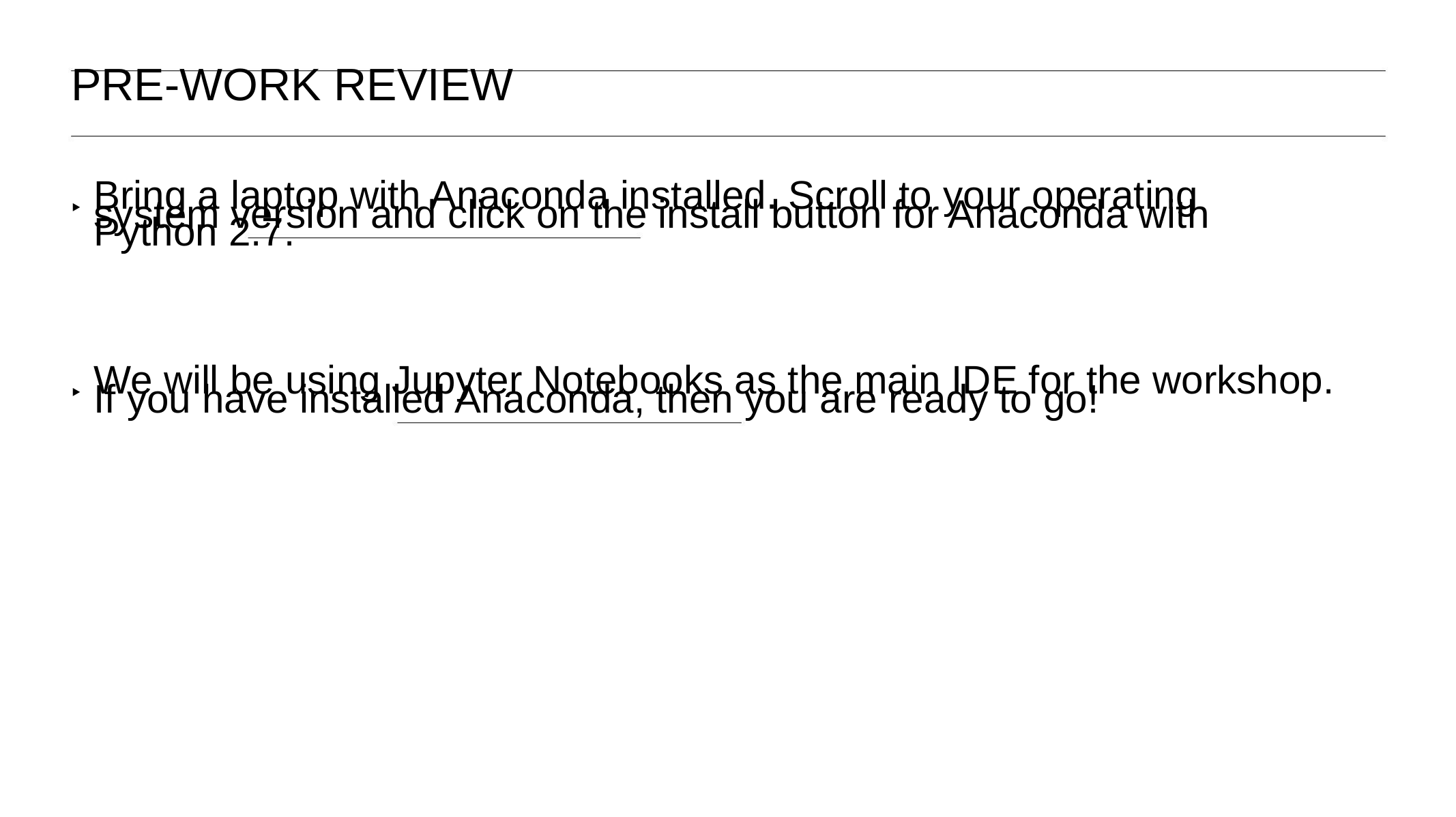

PRE-WORK REVIEW
Bring a laptop with Anaconda installed. Scroll to your operating
system version and click on the install button for Anaconda with
Python 2.7.
‣
We will be using Jupyter Notebooks as the main IDE for the workshop.
If you have installed Anaconda, then you are ready to go!
‣